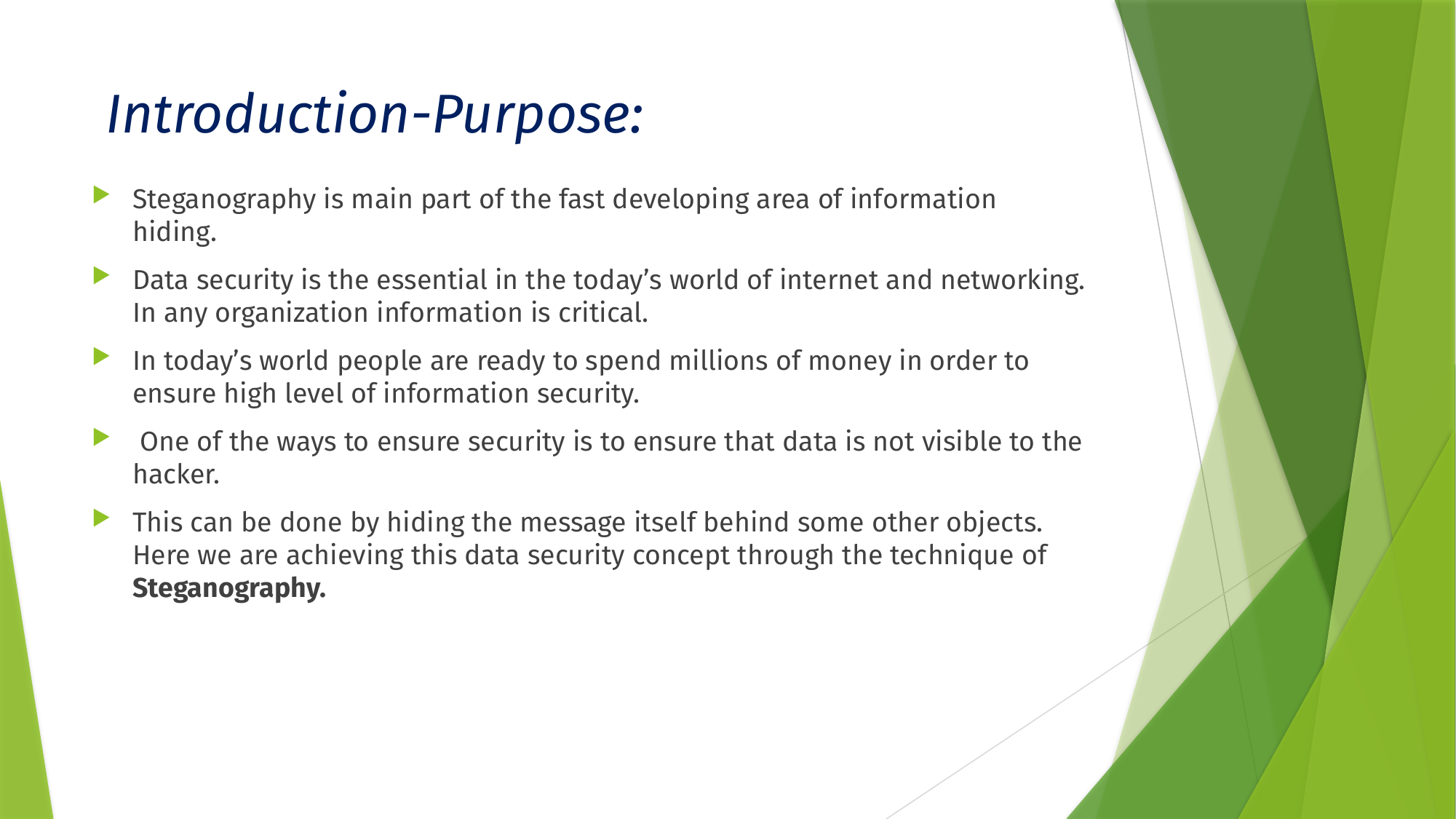

# Introduction-Purpose:
Steganography is main part of the fast developing area of information hiding.
Data security is the essential in the today’s world of internet and networking. In any organization information is critical.
In today’s world people are ready to spend millions of money in order to ensure high level of information security.
 One of the ways to ensure security is to ensure that data is not visible to the hacker.
This can be done by hiding the message itself behind some other objects. Here we are achieving this data security concept through the technique of Steganography.